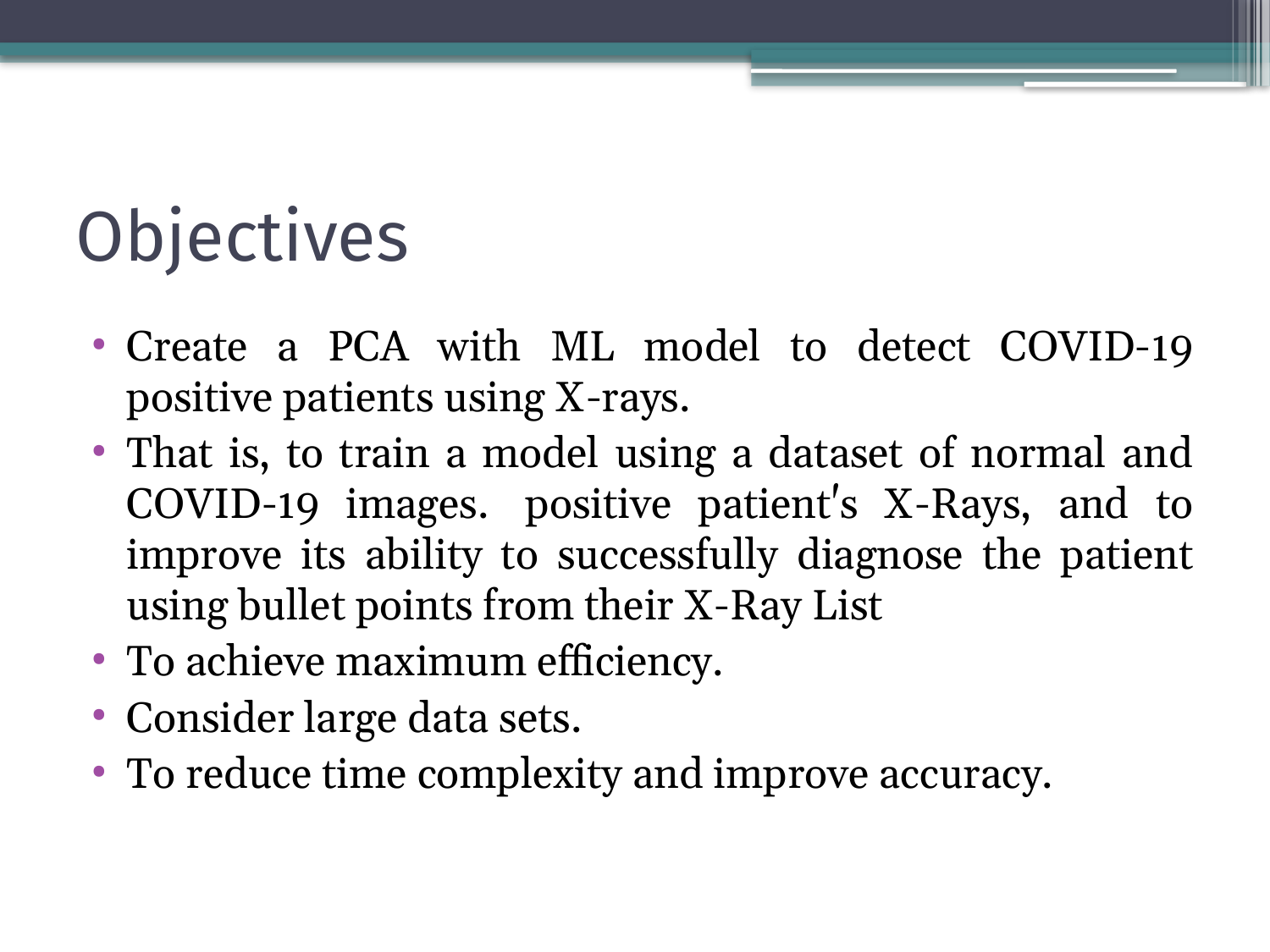

# Objectives
Create a PCA with ML model to detect COVID-19 positive patients using X-rays.
That is, to train a model using a dataset of normal and COVID-19 images.  positive patient's X-Rays, and to improve its ability to successfully diagnose the patient using bullet points from their X-Ray List
To achieve maximum efficiency.
Consider large data sets.
To reduce time complexity and improve accuracy.